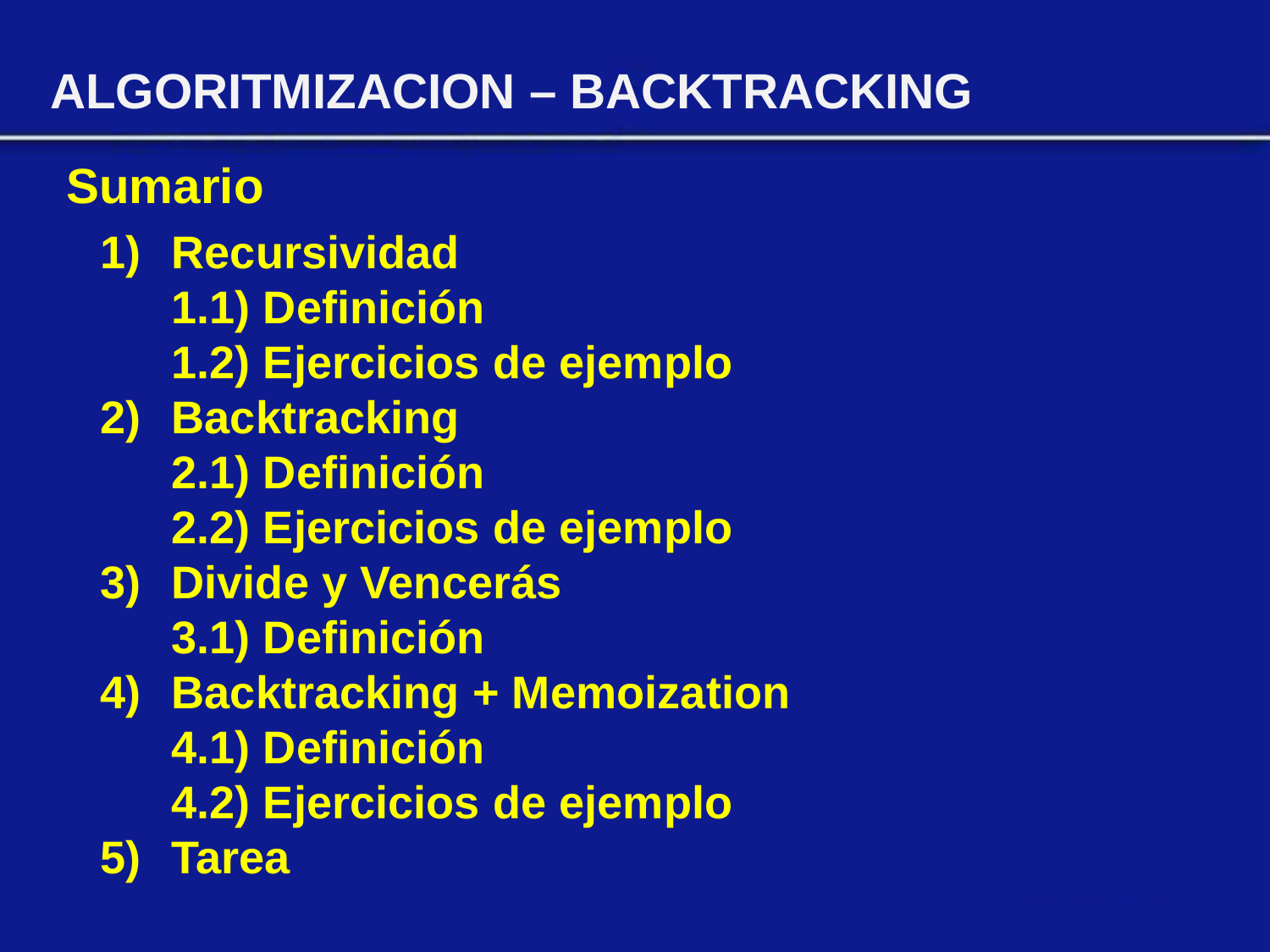

ALGORITMIZACION – BACKTRACKING
Sumario
Recursividad
	1.1) Definición
	1.2) Ejercicios de ejemplo
Backtracking
	2.1) Definición
	2.2) Ejercicios de ejemplo
Divide y Vencerás
	3.1) Definición
Backtracking + Memoization
	4.1) Definición
	4.2) Ejercicios de ejemplo
5)	Tarea